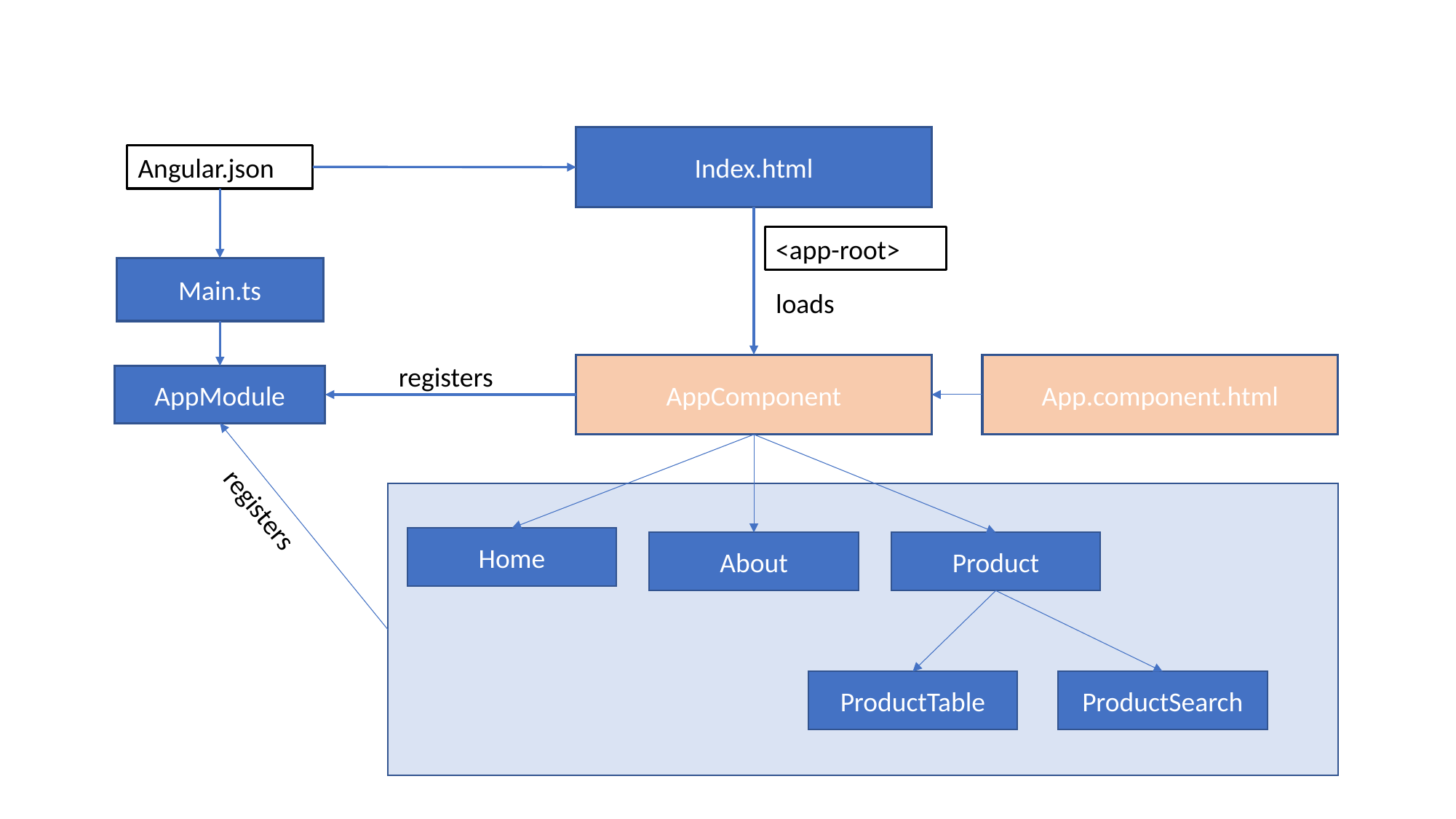

Index.html
Angular.json
<app-root>
Main.ts
loads
registers
AppComponent
App.component.html
AppModule

registers
Home
About
Product
ProductTable
ProductSearch